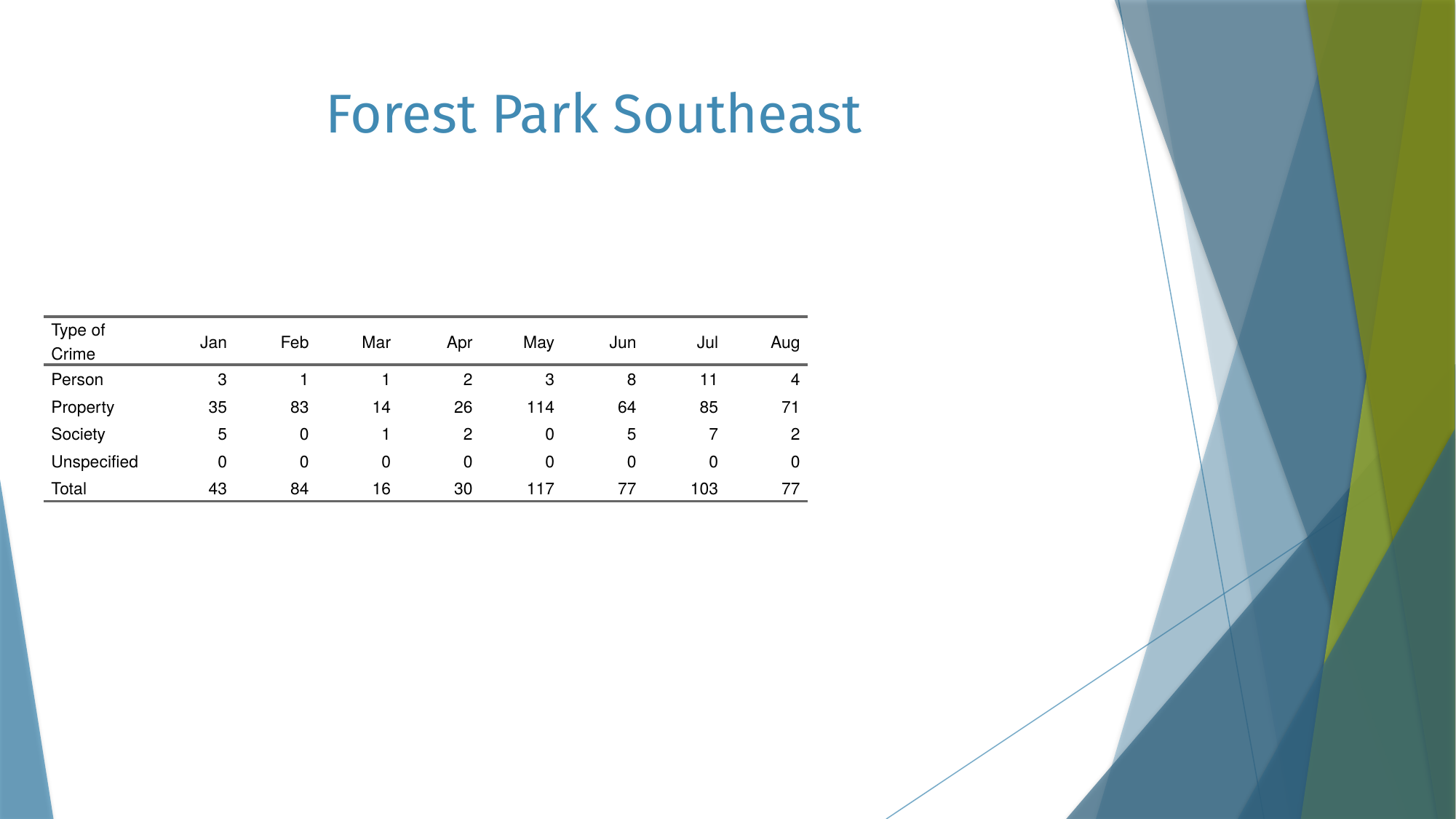

# Forest Park Southeast
| Type of Crime | Jan | Feb | Mar | Apr | May | Jun | Jul | Aug |
| --- | --- | --- | --- | --- | --- | --- | --- | --- |
| Person | 3 | 1 | 1 | 2 | 3 | 8 | 11 | 4 |
| Property | 35 | 83 | 14 | 26 | 114 | 64 | 85 | 71 |
| Society | 5 | 0 | 1 | 2 | 0 | 5 | 7 | 2 |
| Unspecified | 0 | 0 | 0 | 0 | 0 | 0 | 0 | 0 |
| Total | 43 | 84 | 16 | 30 | 117 | 77 | 103 | 77 |